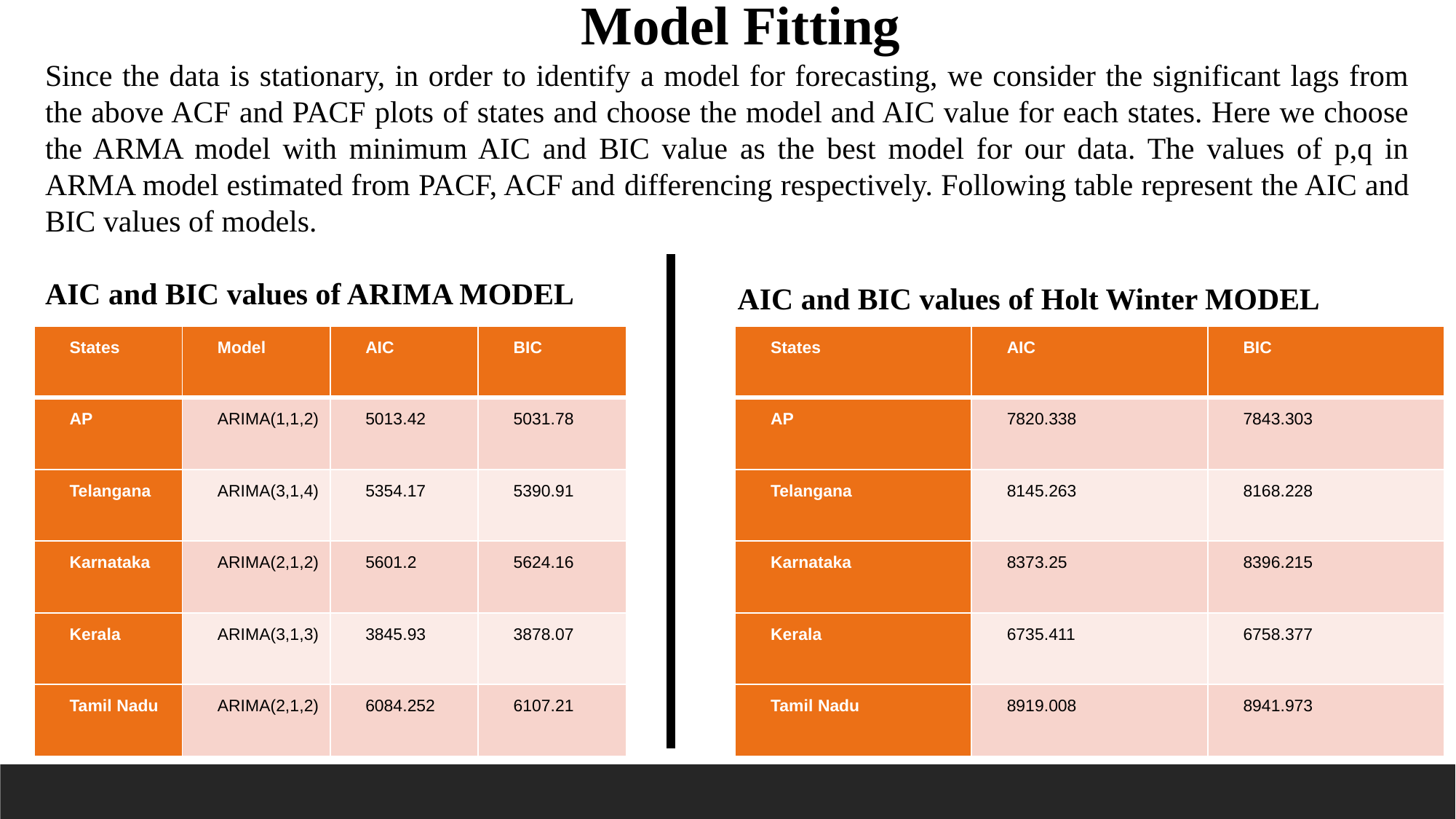

Model Fitting
Since the data is stationary, in order to identify a model for forecasting, we consider the significant lags from the above ACF and PACF plots of states and choose the model and AIC value for each states. Here we choose the ARMA model with minimum AIC and BIC value as the best model for our data. The values of p,q in ARMA model estimated from PACF, ACF and differencing respectively. Following table represent the AIC and BIC values of models.

AIC and BIC values of ARIMA MODEL
AIC and BIC values of Holt Winter MODEL
| States | Model | AIC | BIC |
| --- | --- | --- | --- |
| AP | ARIMA(1,1,2) | 5013.42 | 5031.78 |
| Telangana | ARIMA(3,1,4) | 5354.17 | 5390.91 |
| Karnataka | ARIMA(2,1,2) | 5601.2 | 5624.16 |
| Kerala | ARIMA(3,1,3) | 3845.93 | 3878.07 |
| Tamil Nadu | ARIMA(2,1,2) | 6084.252 | 6107.21 |
| States | AIC | BIC |
| --- | --- | --- |
| AP | 7820.338 | 7843.303 |
| Telangana | 8145.263 | 8168.228 |
| Karnataka | 8373.25 | 8396.215 |
| Kerala | 6735.411 | 6758.377 |
| Tamil Nadu | 8919.008 | 8941.973 |